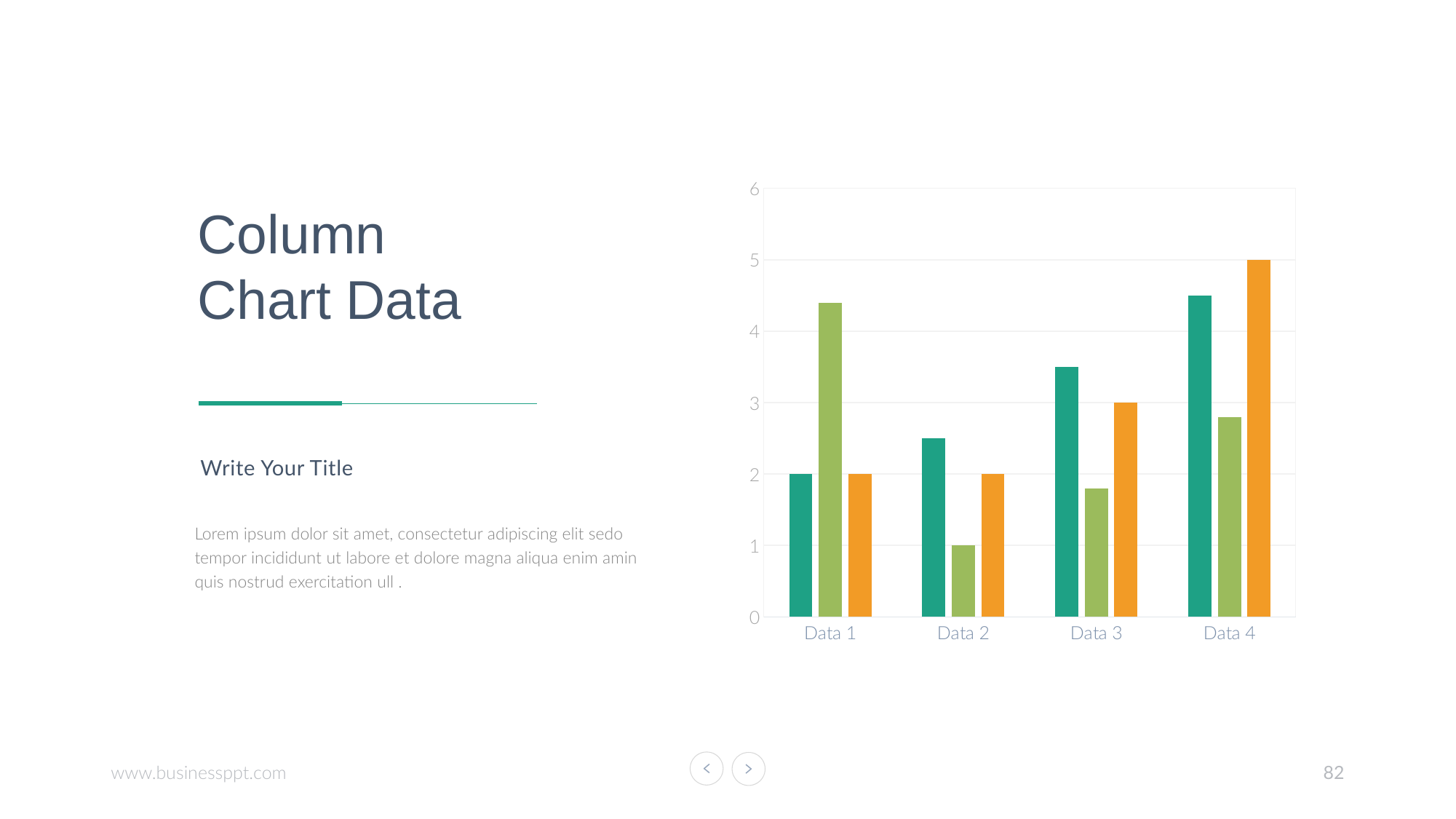

### Chart

| Category | Series 1 | Series 2 | Series 3 |
|---|---|---|---|
| Data 1 | 2.0 | 4.4 | 2.0 |
| Data 2 | 2.5 | 1.0 | 2.0 |
| Data 3 | 3.5 | 1.8 | 3.0 |
| Data 4 | 4.5 | 2.8 | 5.0 |
Column
Chart Data
Write Your Title
Lorem ipsum dolor sit amet, consectetur adipiscing elit sedo
tempor incididunt ut labore et dolore magna aliqua enim amin
quis nostrud exercitation ull .
www.businessppt.com
82